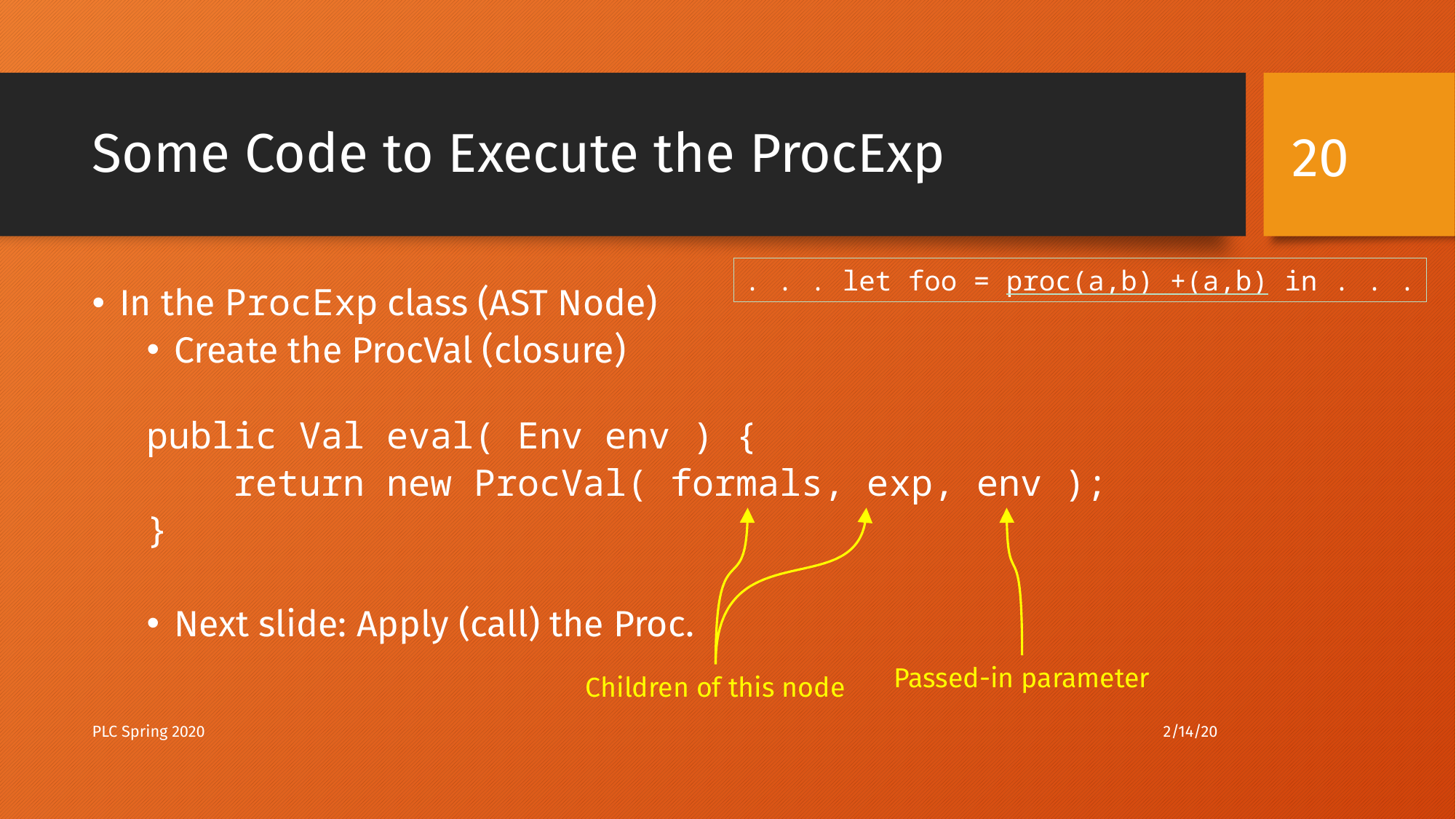

20
# Some Code to Execute the ProcExp
. . . let foo = proc(a,b) +(a,b) in . . .
In the ProcExp class (AST Node)
Create the ProcVal (closure)
public Val eval( Env env ) {
    return new ProcVal( formals, exp, env );
}

Next slide: Apply (call) the Proc.
Passed-in parameter
Children of this node
2/14/20
PLC Spring 2020